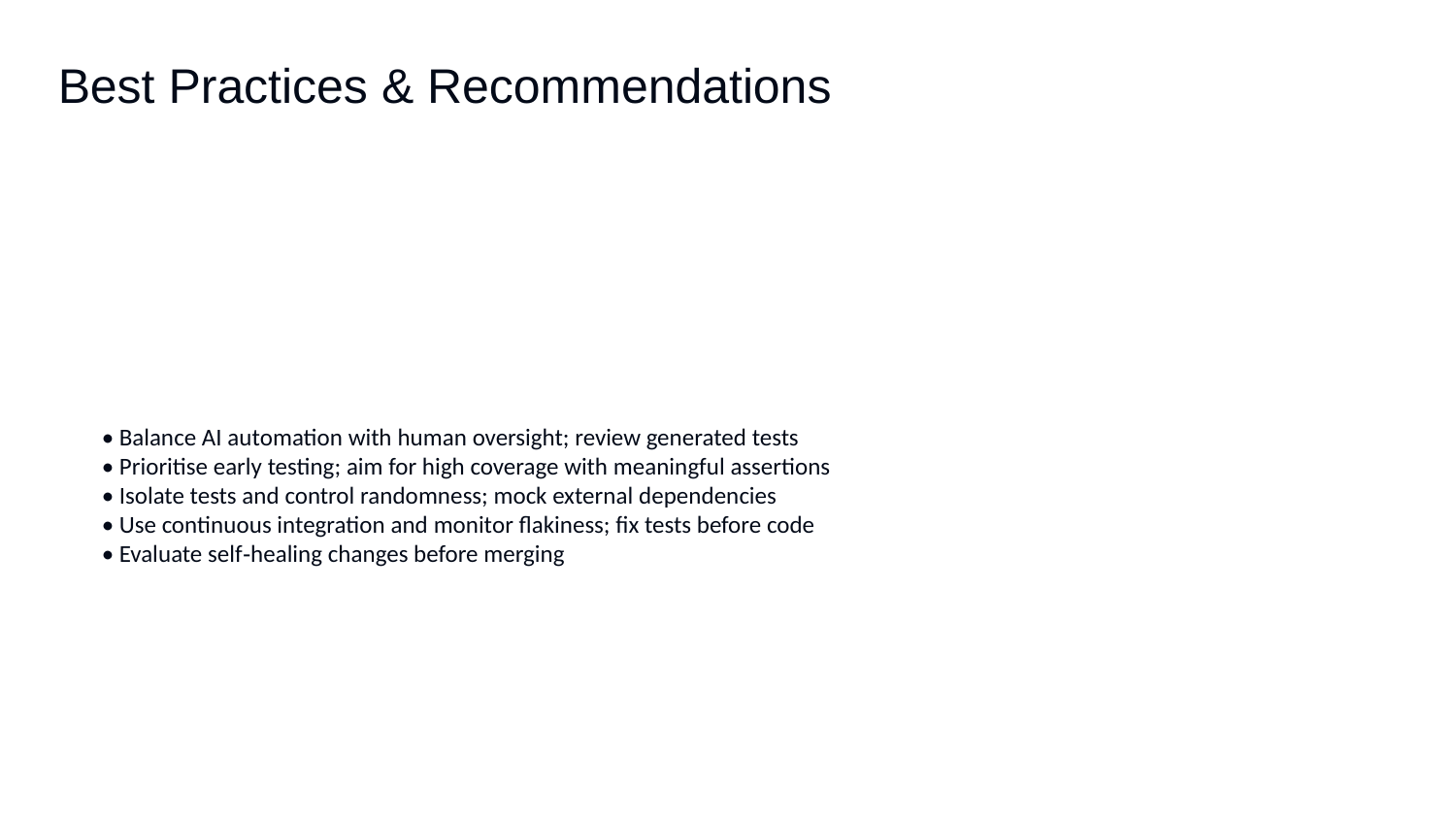

Best Practices & Recommendations
• Balance AI automation with human oversight; review generated tests
• Prioritise early testing; aim for high coverage with meaningful assertions
• Isolate tests and control randomness; mock external dependencies
• Use continuous integration and monitor flakiness; fix tests before code
• Evaluate self‑healing changes before merging